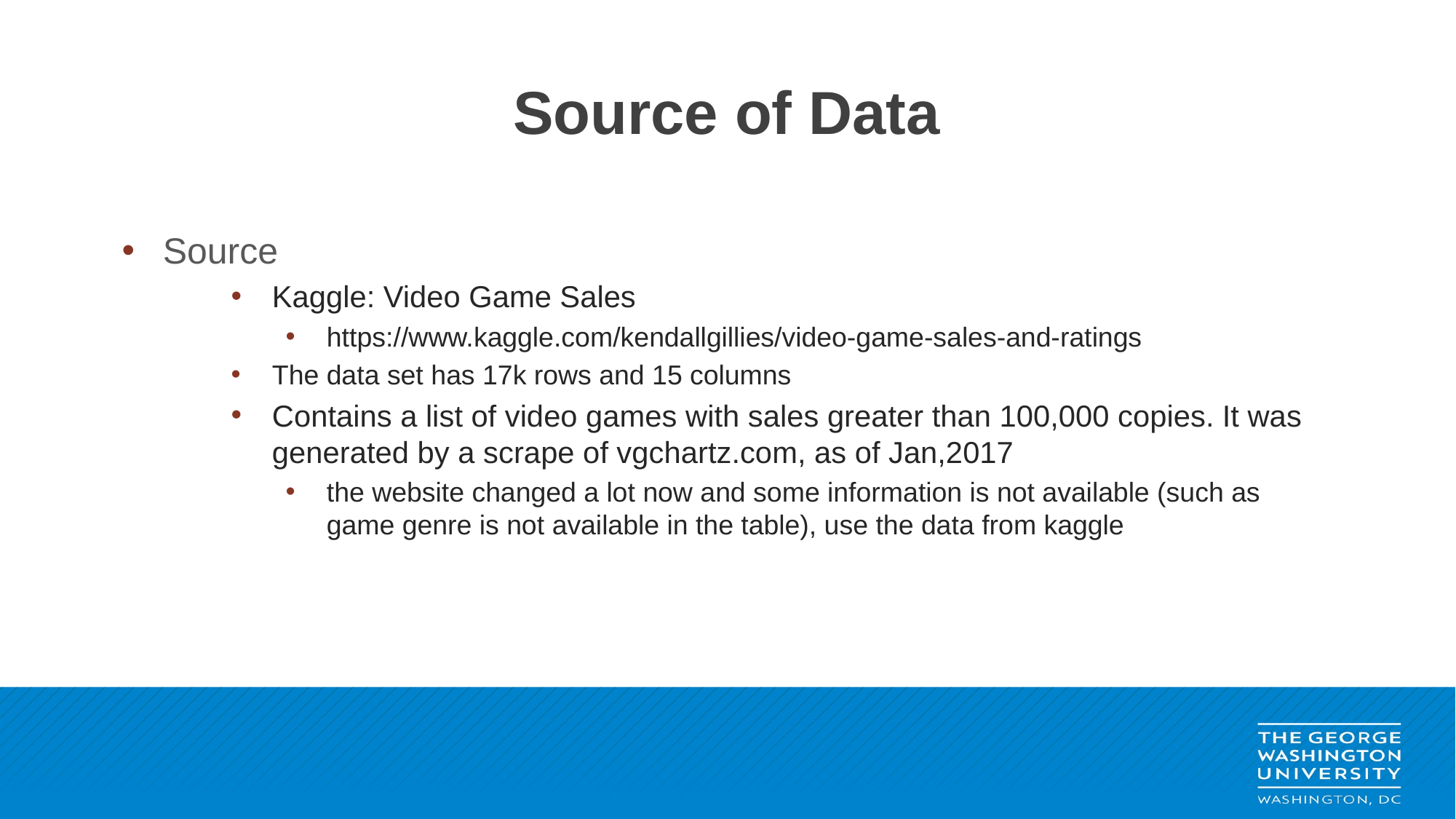

# Source of Data
Source
Kaggle: Video Game Sales
https://www.kaggle.com/kendallgillies/video-game-sales-and-ratings
The data set has 17k rows and 15 columns
Contains a list of video games with sales greater than 100,000 copies. It was generated by a scrape of vgchartz.com, as of Jan,2017
the website changed a lot now and some information is not available (such as game genre is not available in the table), use the data from kaggle